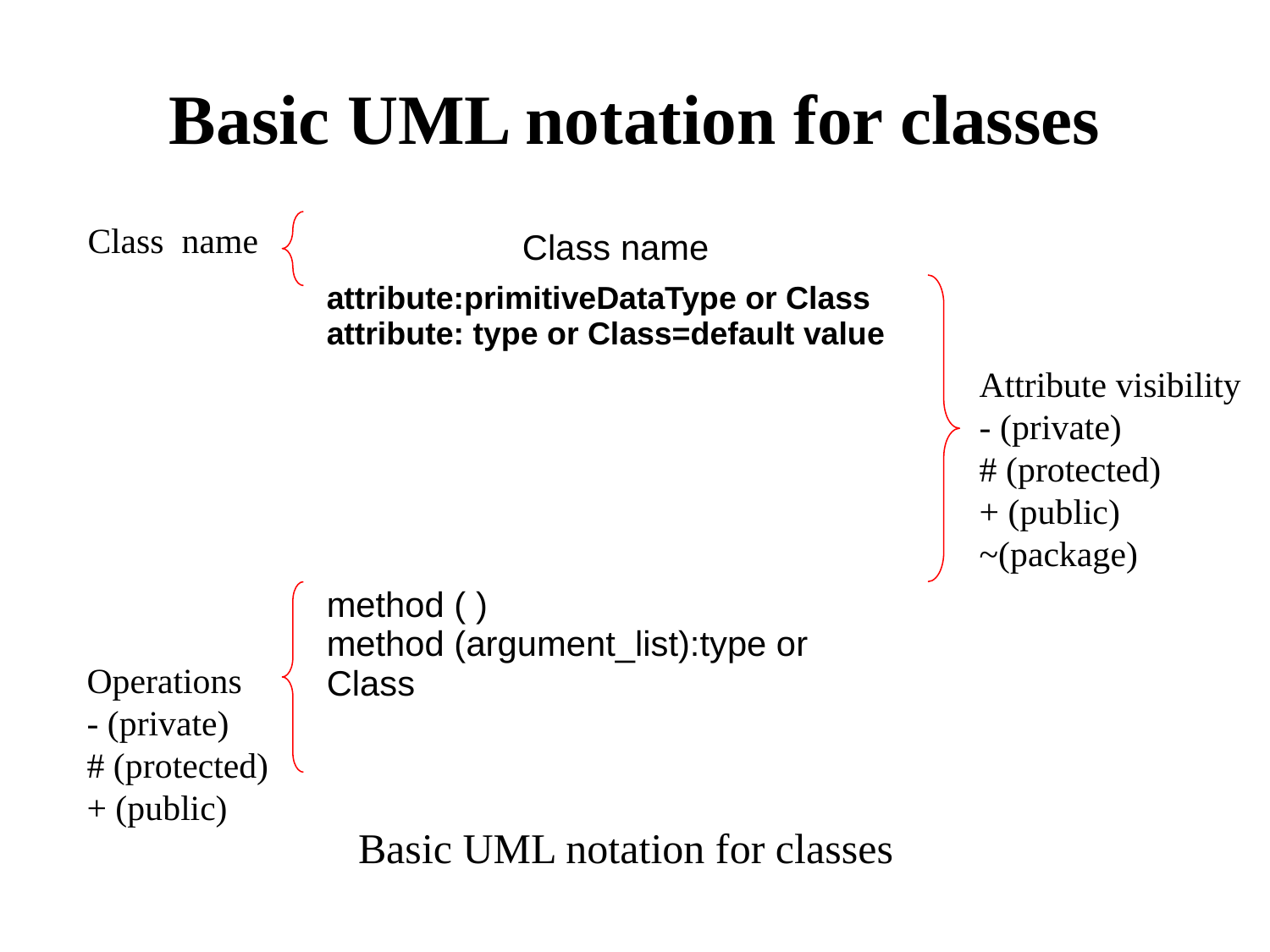

Basic UML notation for classes
Class  name

| Class name |
| --- |
| attribute:primitiveDataType or Class attribute: type or Class=default value |
| method ( ) method (argument\_list):type or Class |

Attribute visibility
- (private)
# (protected)
+ (public)
~(package)

Operations
- (private)
# (protected)
+ (public)
Basic UML notation for classes